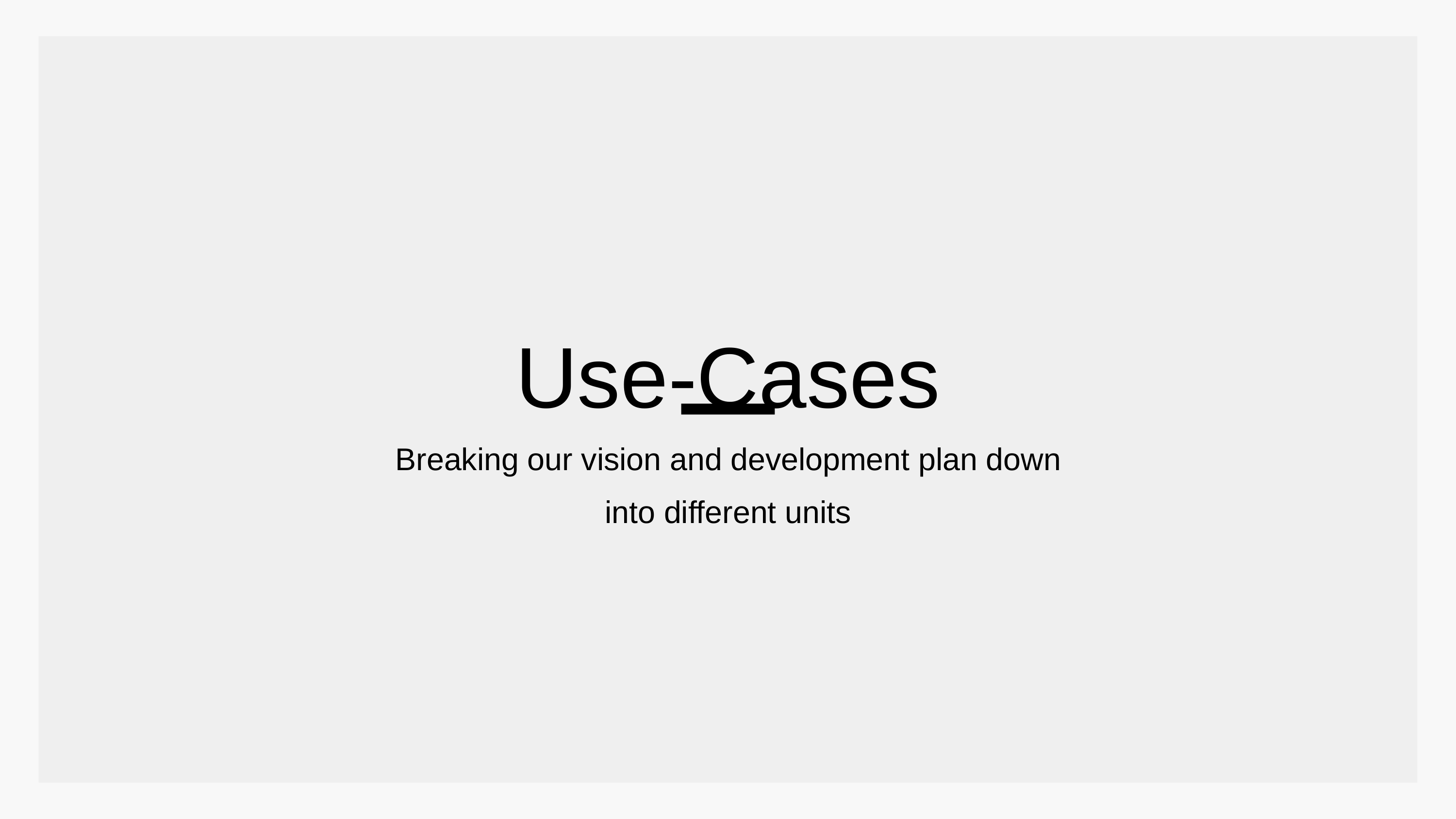

Use-Cases

Breaking our vision and development plan down into different units